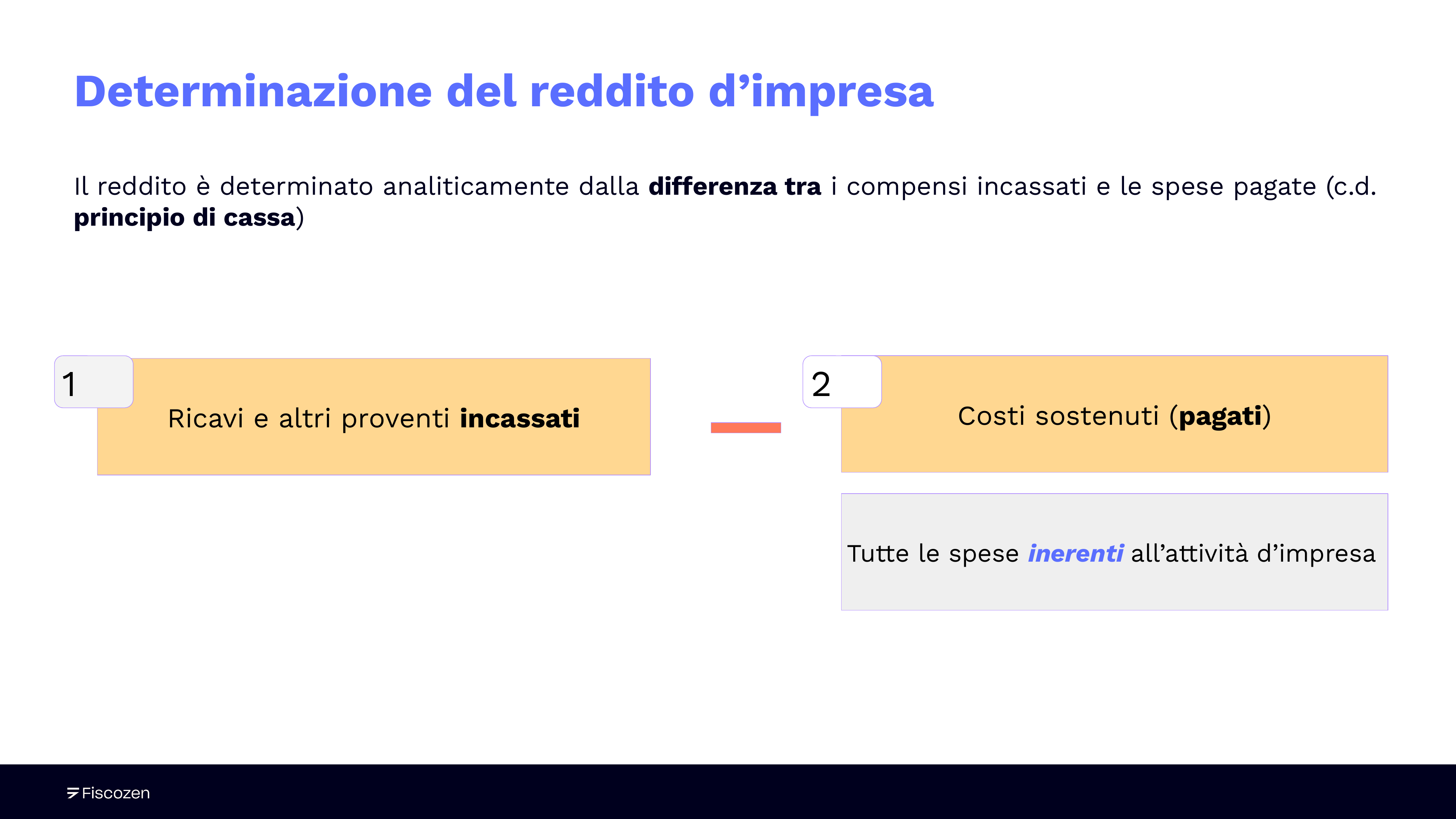

Determinazione del reddito d’impresa
I
Il reddito è determinato analiticamente dalla differenza tra i compensi incassati e le spese pagate (c.d. principio di cassa)

Costi sostenuti (pagati)
2
1
Ricavi e altri proventi incassati

Tutte le spese inerenti all’attività d’impresa